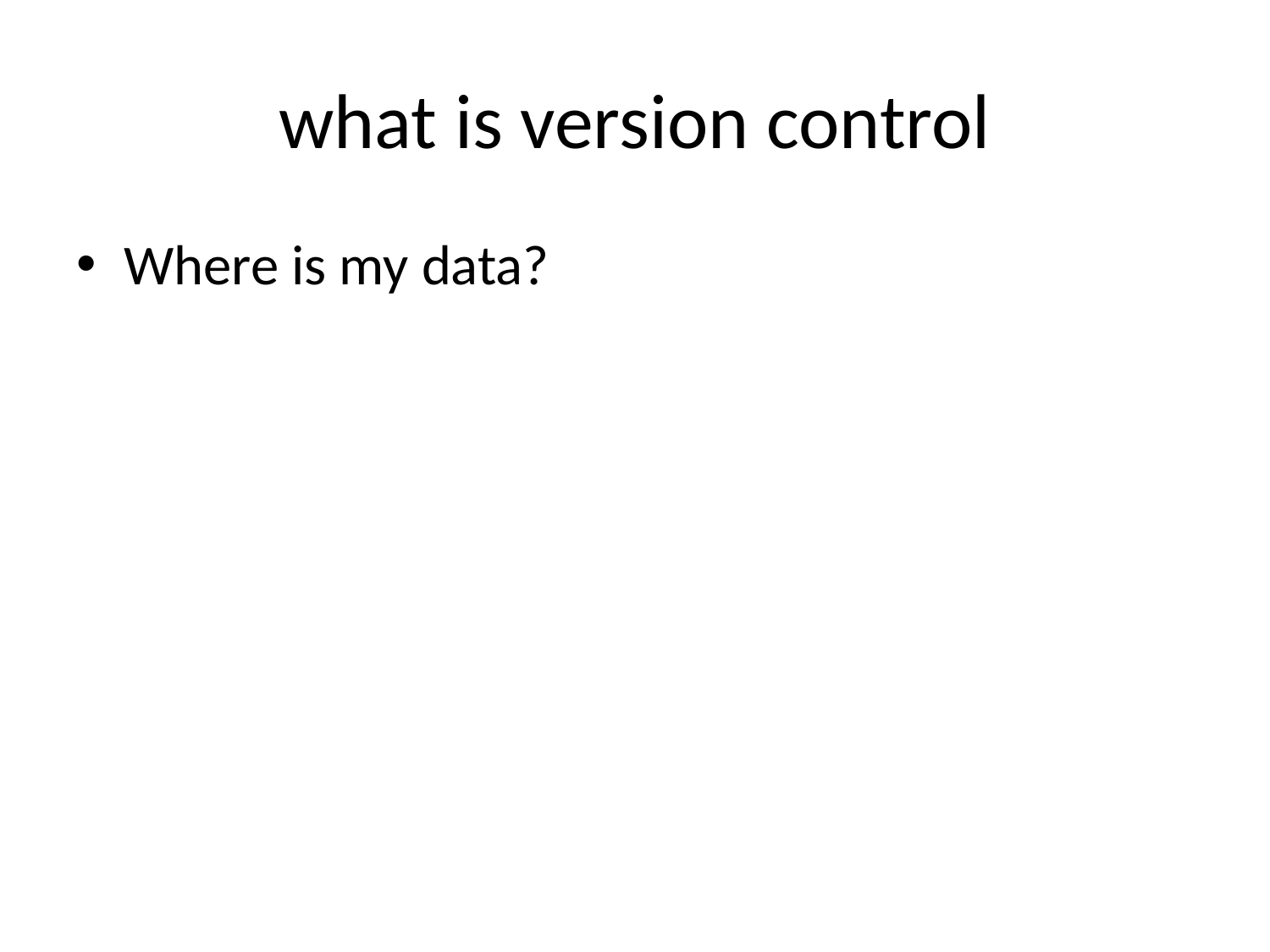

# what is version control
Where is my data?